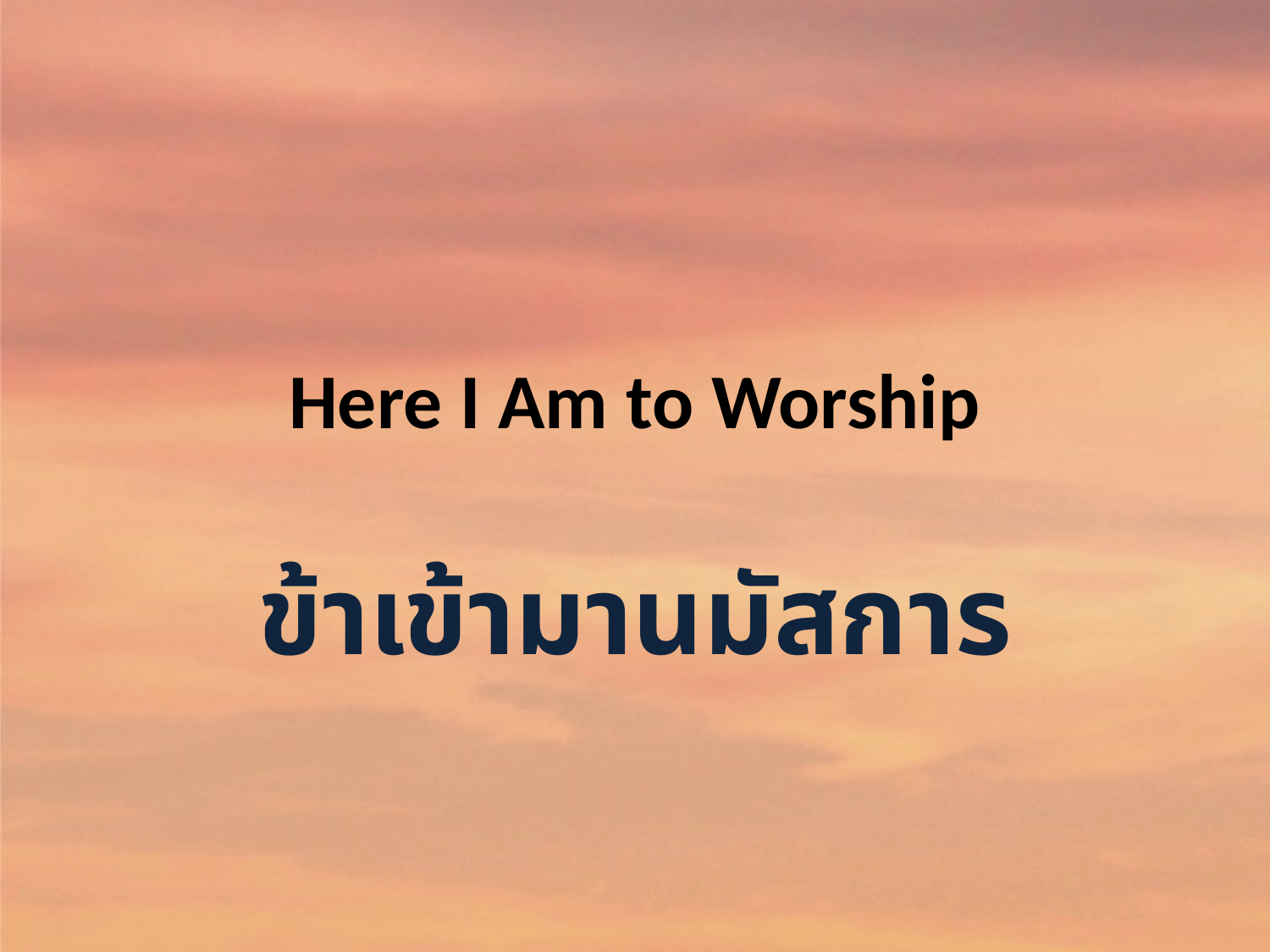

# Here I Am to Worship
ข้าเข้ามานมัสการ